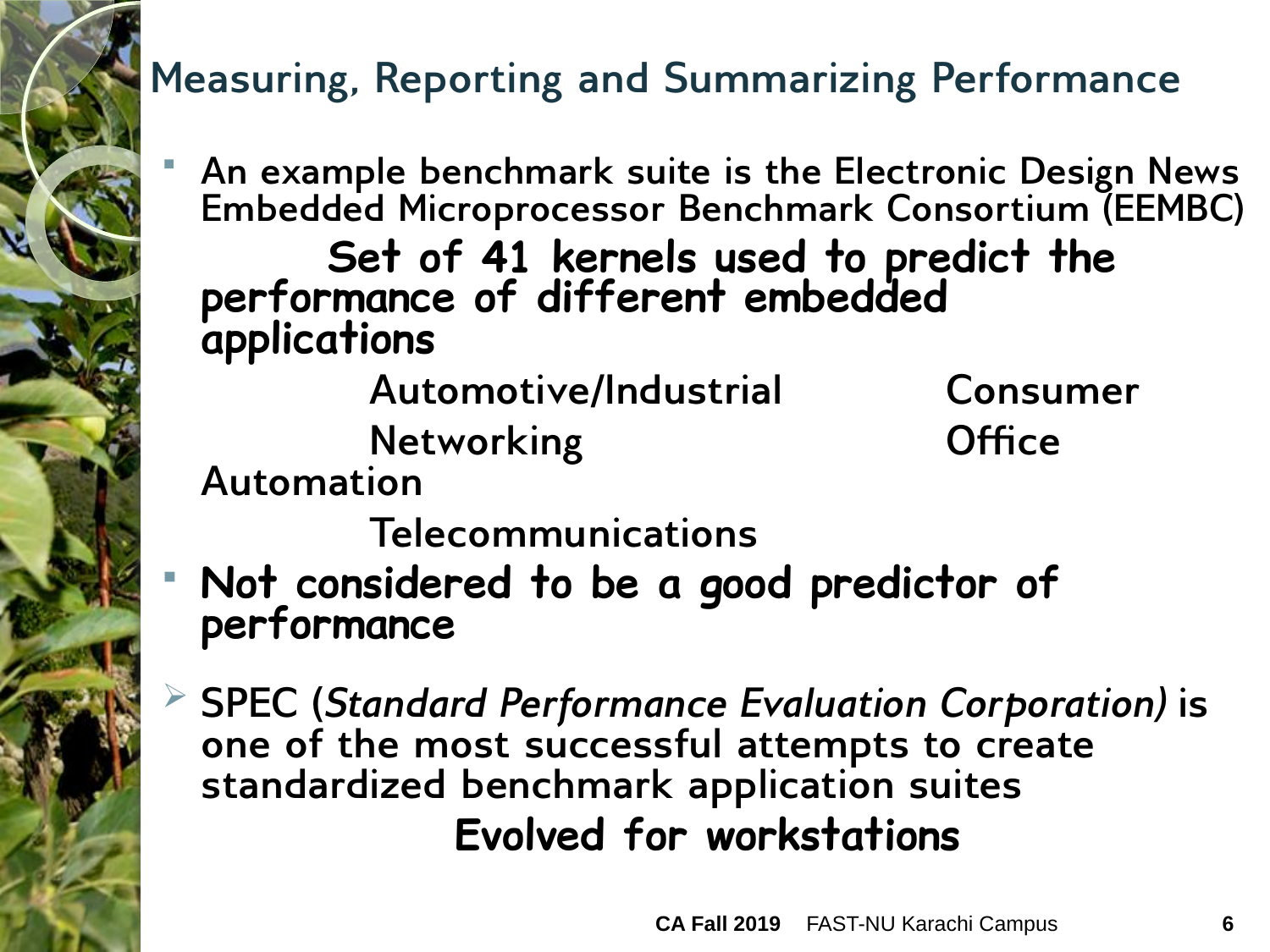

# Measuring, Reporting and Summarizing Performance
An example benchmark suite is the Electronic Design News Embedded Microprocessor Benchmark Consortium (EEMBC)
		Set of 41 kernels used to predict the 	performance of different embedded 	applications
		   Automotive/Industrial	        Consumer
		   Networking		        Office Automation
		   Telecommunications
Not considered to be a good predictor of performance

SPEC (Standard Performance Evaluation Corporation) is one of the most successful attempts to create standardized benchmark application suites
			Evolved for workstations

CA Fall 2019
6
FAST-NU Karachi Campus